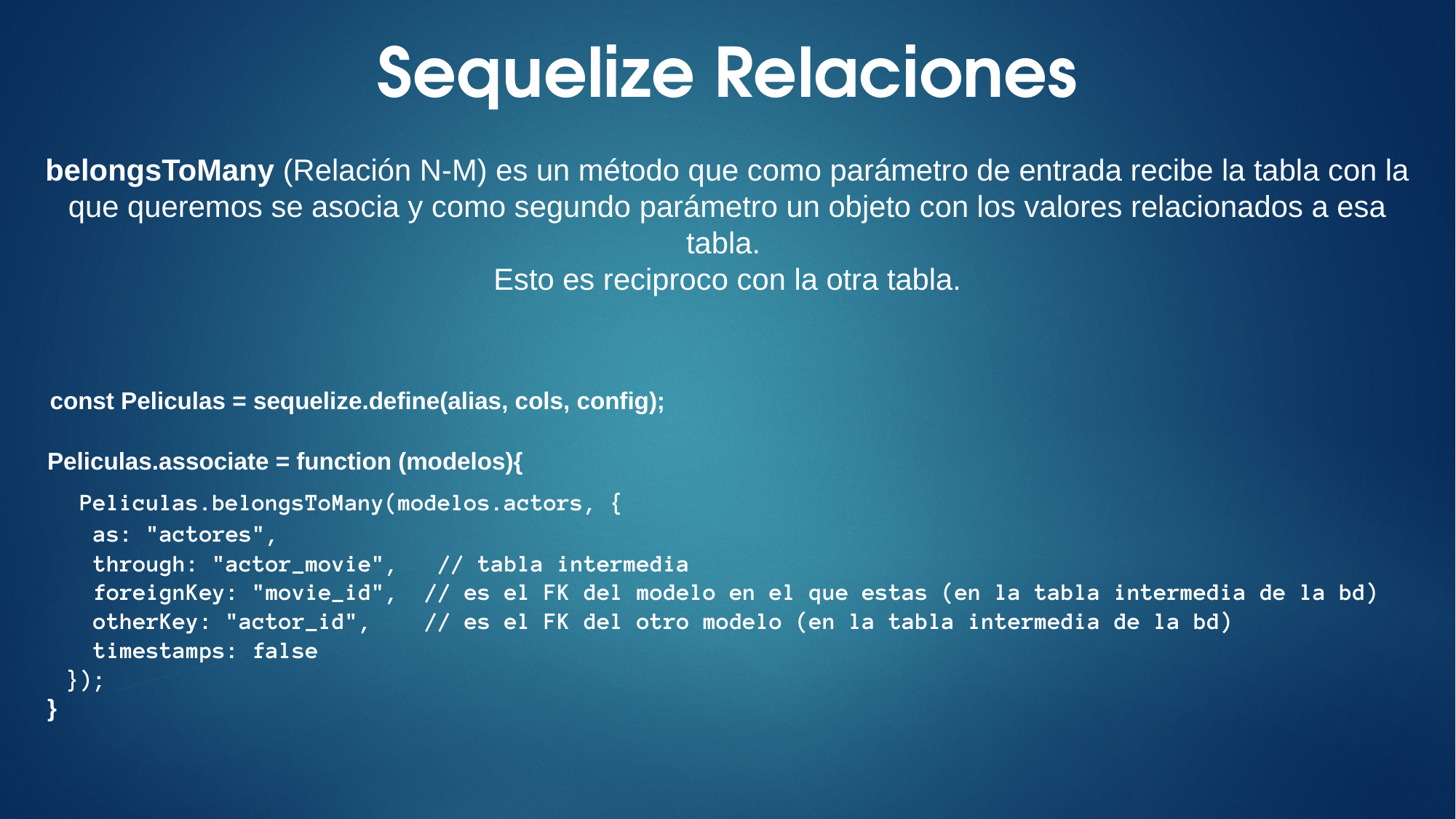

Sequelize Relaciones

belongsToMany (Relación N-M) es un método que como parámetro de entrada recibe la tabla con la que queremos se asocia y como segundo parámetro un objeto con los valores relacionados a esa tabla.
Esto es reciproco con la otra tabla.

 const Peliculas = sequelize.define(alias, cols, config);

 Peliculas.associate = function (modelos){
  Peliculas.belongsToMany(modelos.actors, {
    as: "actores",
    through: "actor_movie",   // tabla intermedia
    foreignKey: "movie_id",  // es el FK del modelo en el que estas (en la tabla intermedia de la bd)
    otherKey: "actor_id",    // es el FK del otro modelo (en la tabla intermedia de la bd)
    timestamps: false
  });
 }